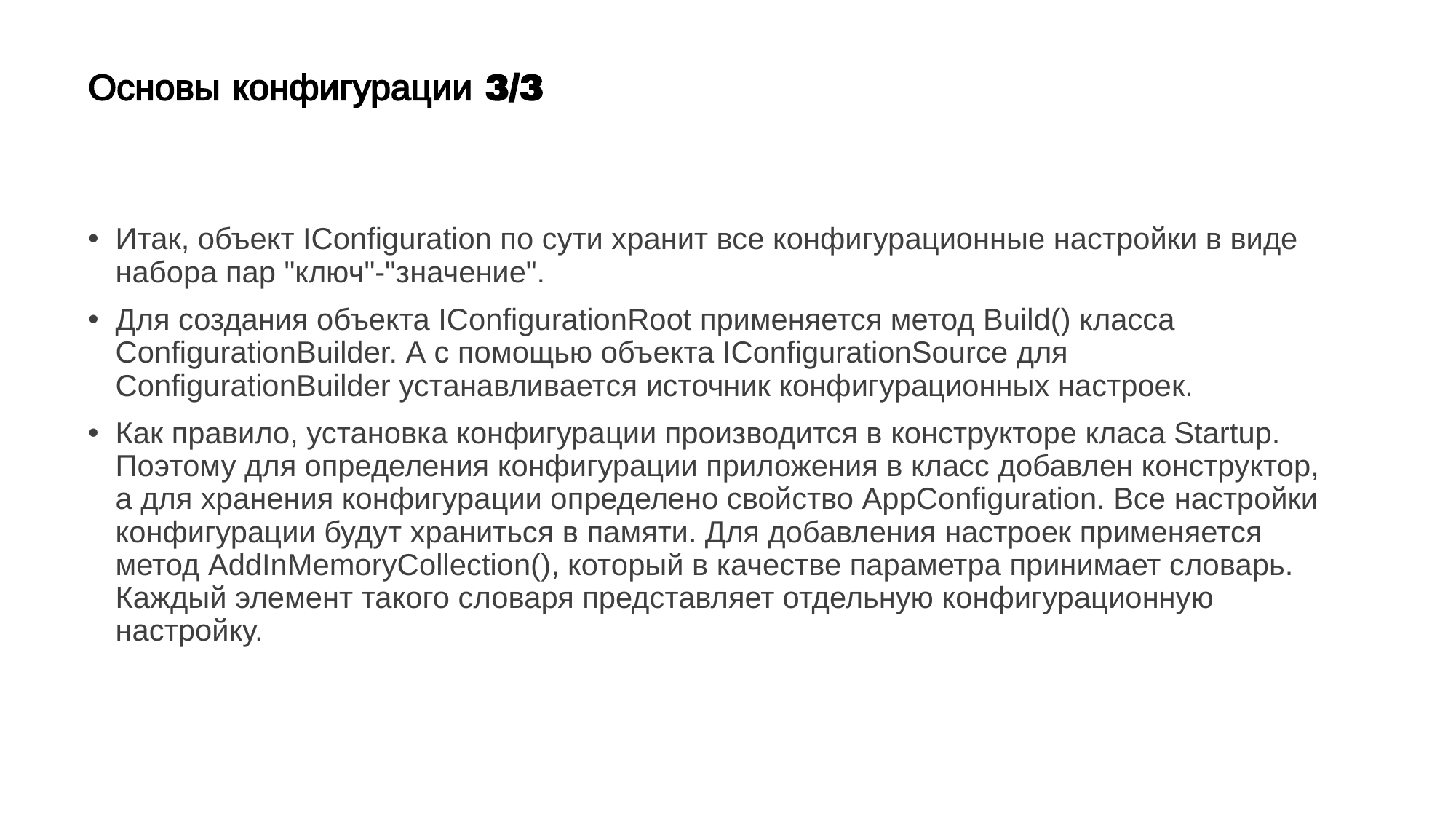

# Основы конфигурации 3/3
Итак, объект IConfiguration по сути хранит все конфигурационные настройки в виде набора пар "ключ"-"значение".
Для создания объекта IConfigurationRoot применяется метод Build() класса ConfigurationBuilder. А с помощью объекта IConfigurationSource для ConfigurationBuilder устанавливается источник конфигурационных настроек.
Как правило, установка конфигурации производится в конструкторе класа Startup. Поэтому для определения конфигурации приложения в класс добавлен конструктор, а для хранения конфигурации определено свойство AppConfiguration. Все настройки конфигурации будут храниться в памяти. Для добавления настроек применяется метод AddInMemoryCollection(), который в качестве параметра принимает словарь. Каждый элемент такого словаря представляет отдельную конфигурационную настройку.